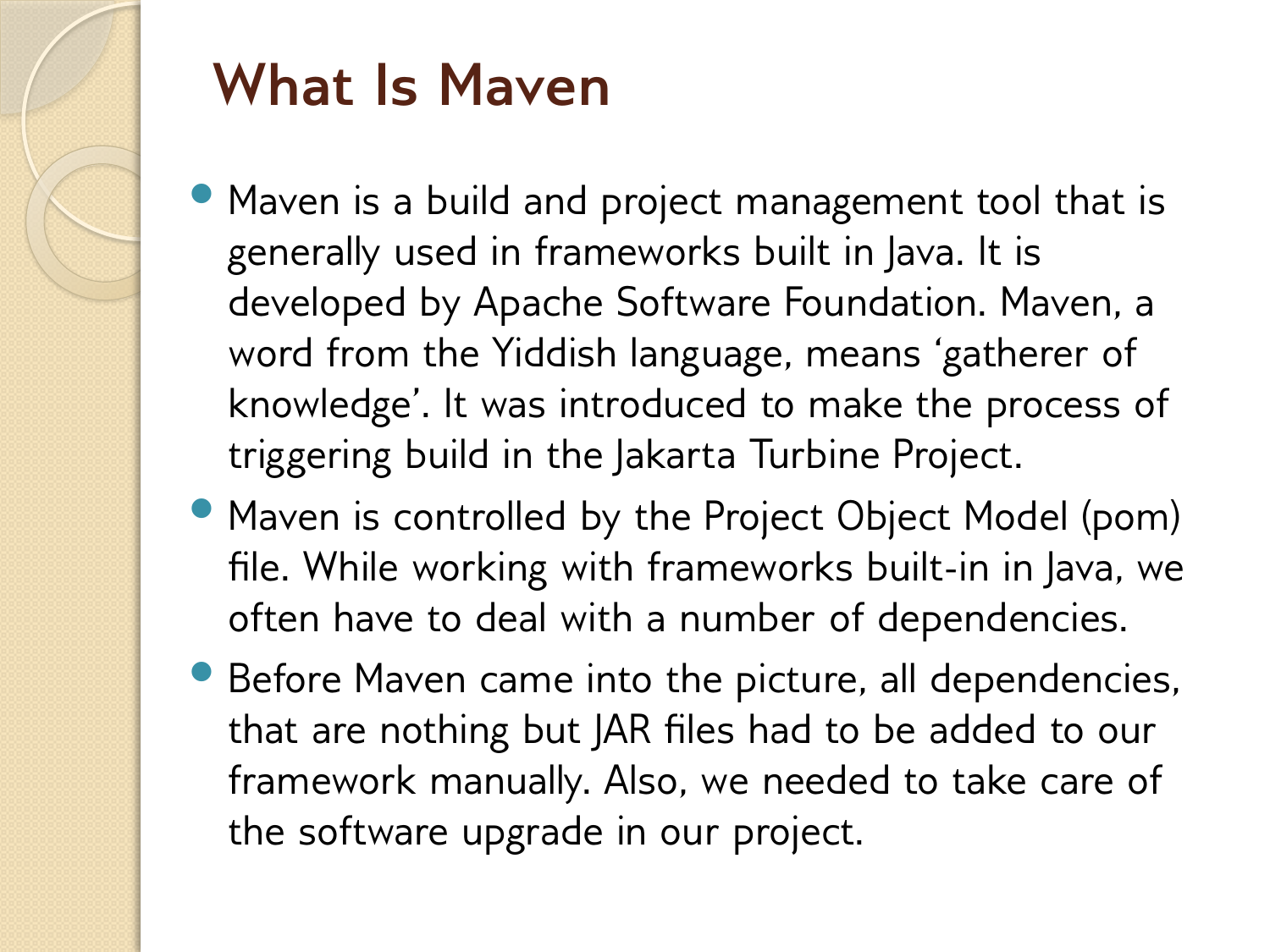

# What Is Maven
Maven is a build and project management tool that is generally used in frameworks built in Java. It is developed by Apache Software Foundation. Maven, a word from the Yiddish language, means ‘gatherer of knowledge’. It was introduced to make the process of triggering build in the Jakarta Turbine Project.
Maven is controlled by the Project Object Model (pom) file. While working with frameworks built-in in Java, we often have to deal with a number of dependencies.
Before Maven came into the picture, all dependencies, that are nothing but JAR files had to be added to our framework manually. Also, we needed to take care of the software upgrade in our project.